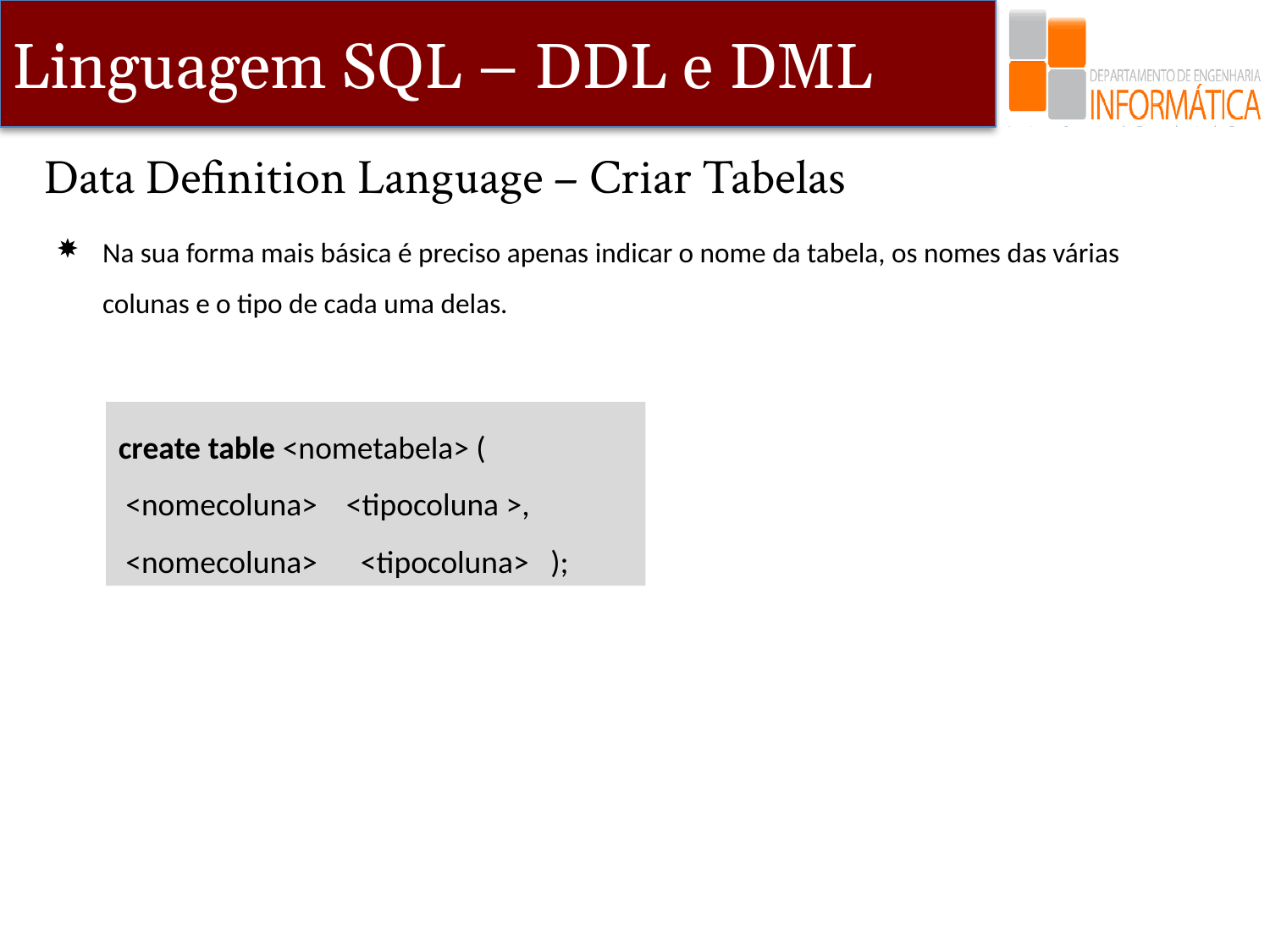

# Data Definition Language – Criar Tabelas
Na sua forma mais básica é preciso apenas indicar o nome da tabela, os nomes das várias colunas e o tipo de cada uma delas.

create table <nometabela> (
 <nomecoluna>    <tipocoluna >,
 <nomecoluna>      <tipocoluna>   );